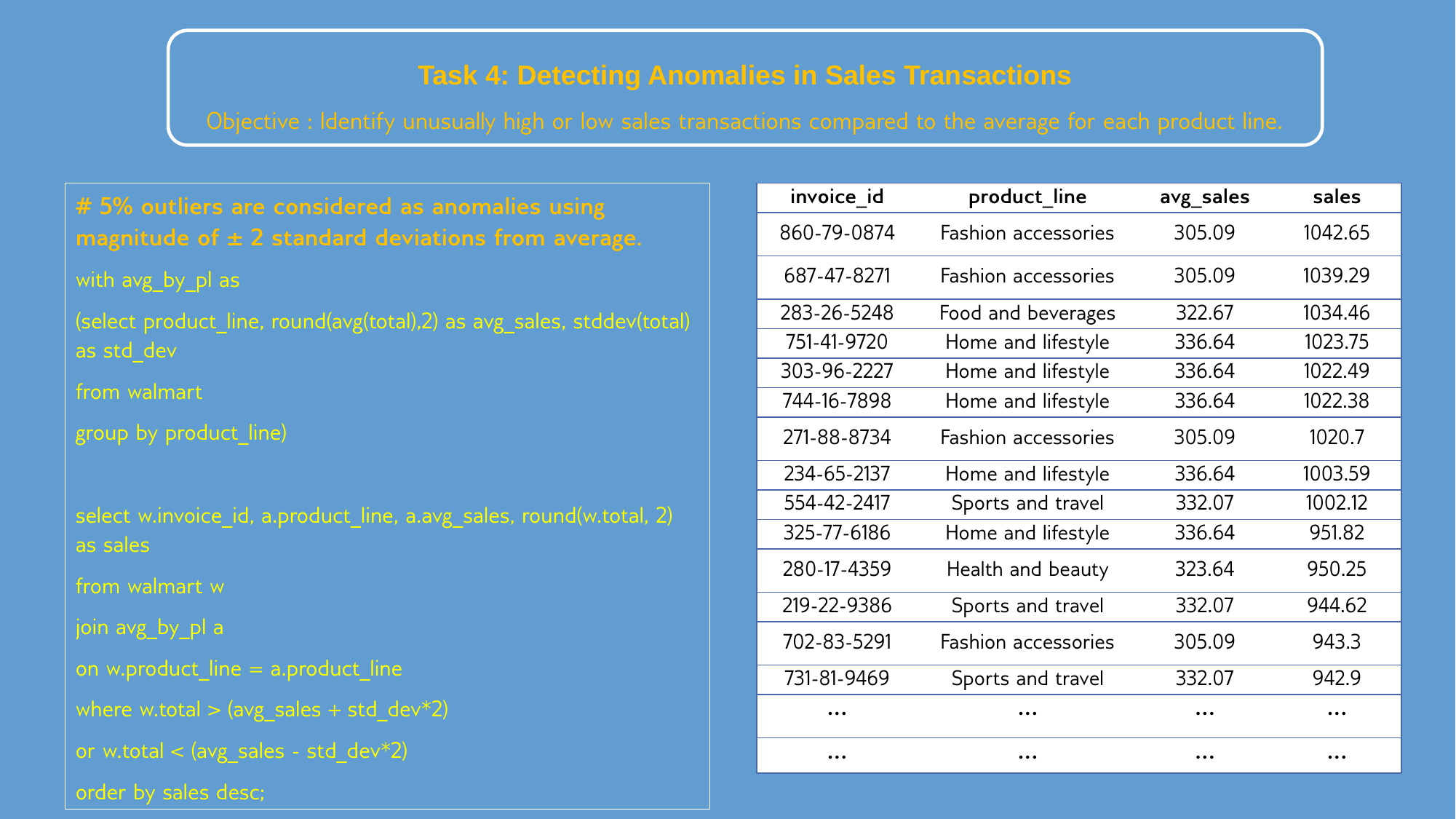

Task 4: Detecting Anomalies in Sales Transactions
Objective : Identify unusually high or low sales transactions compared to the average for each product line.
| invoice\_id | product\_line | avg\_sales | sales |
| --- | --- | --- | --- |
| 860-79-0874 | Fashion accessories | 305.09 | 1042.65 |
| 687-47-8271 | Fashion accessories | 305.09 | 1039.29 |
| 283-26-5248 | Food and beverages | 322.67 | 1034.46 |
| 751-41-9720 | Home and lifestyle | 336.64 | 1023.75 |
| 303-96-2227 | Home and lifestyle | 336.64 | 1022.49 |
| 744-16-7898 | Home and lifestyle | 336.64 | 1022.38 |
| 271-88-8734 | Fashion accessories | 305.09 | 1020.7 |
| 234-65-2137 | Home and lifestyle | 336.64 | 1003.59 |
| 554-42-2417 | Sports and travel | 332.07 | 1002.12 |
| 325-77-6186 | Home and lifestyle | 336.64 | 951.82 |
| 280-17-4359 | Health and beauty | 323.64 | 950.25 |
| 219-22-9386 | Sports and travel | 332.07 | 944.62 |
| 702-83-5291 | Fashion accessories | 305.09 | 943.3 |
| 731-81-9469 | Sports and travel | 332.07 | 942.9 |
| … | … | … | … |
| … | … | … | … |
# 5% outliers are considered as anomalies using magnitude of ± 2 standard deviations from average.
with avg_by_pl as
(select product_line, round(avg(total),2) as avg_sales, stddev(total) as std_dev
from walmart
group by product_line)

select w.invoice_id, a.product_line, a.avg_sales, round(w.total, 2) as sales
from walmart w
join avg_by_pl a
on w.product_line = a.product_line
where w.total > (avg_sales + std_dev*2)
or w.total < (avg_sales - std_dev*2)
order by sales desc;